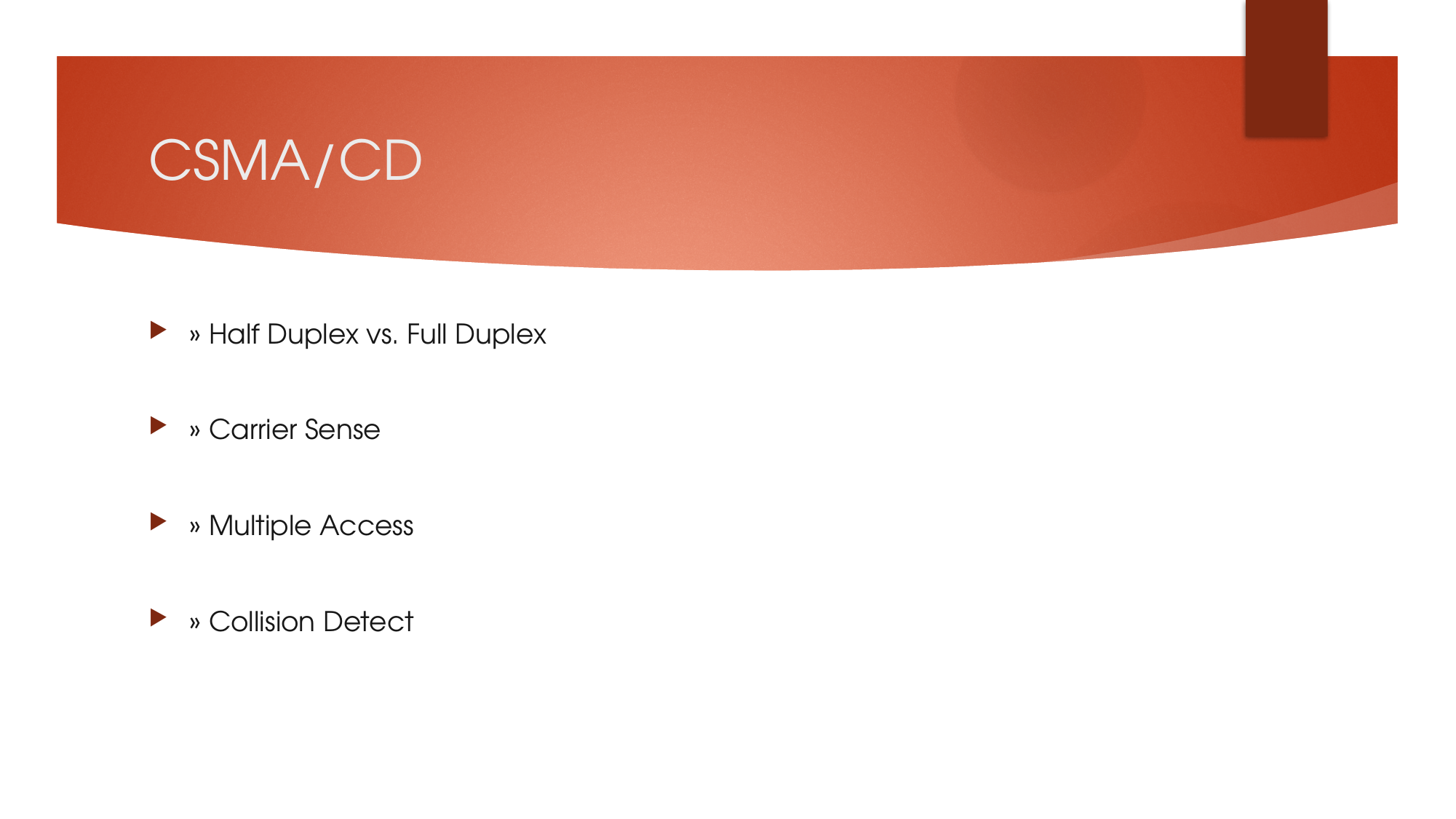

# CSMA/CD
» Half Duplex vs. Full Duplex

» Carrier Sense

» Multiple Access

» Collision Detect